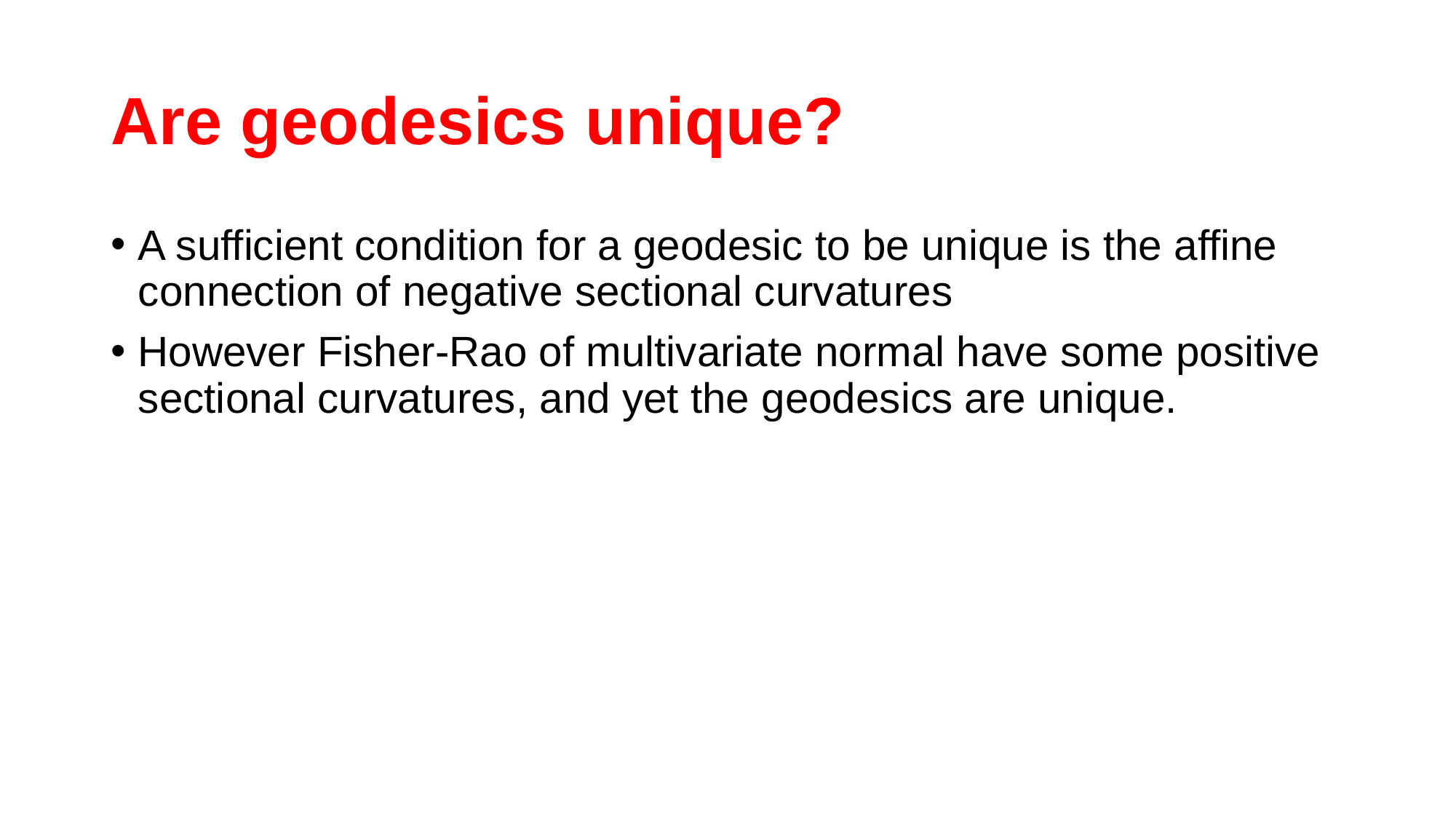

# Are geodesics unique?
A sufficient condition for a geodesic to be unique is the affine connection of negative sectional curvatures
However Fisher-Rao of multivariate normal have some positive sectional curvatures, and yet the geodesics are unique.